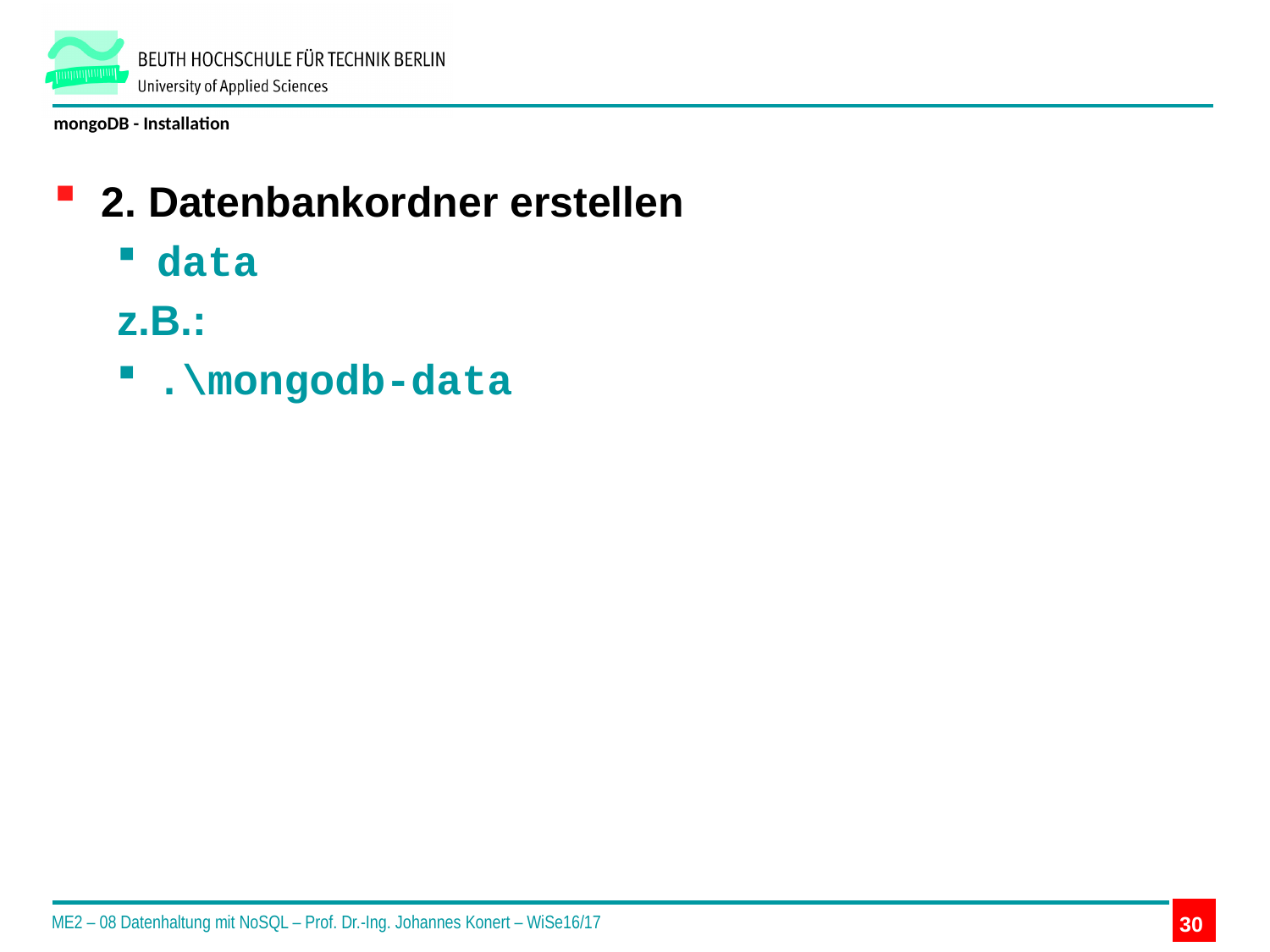

# mongoDB - Installation
2. Datenbankordner erstellen
data
z.B.:
.\mongodb-data

ME2 – 08 Datenhaltung mit NoSQL – Prof. Dr.-Ing. Johannes Konert – WiSe16/17

30